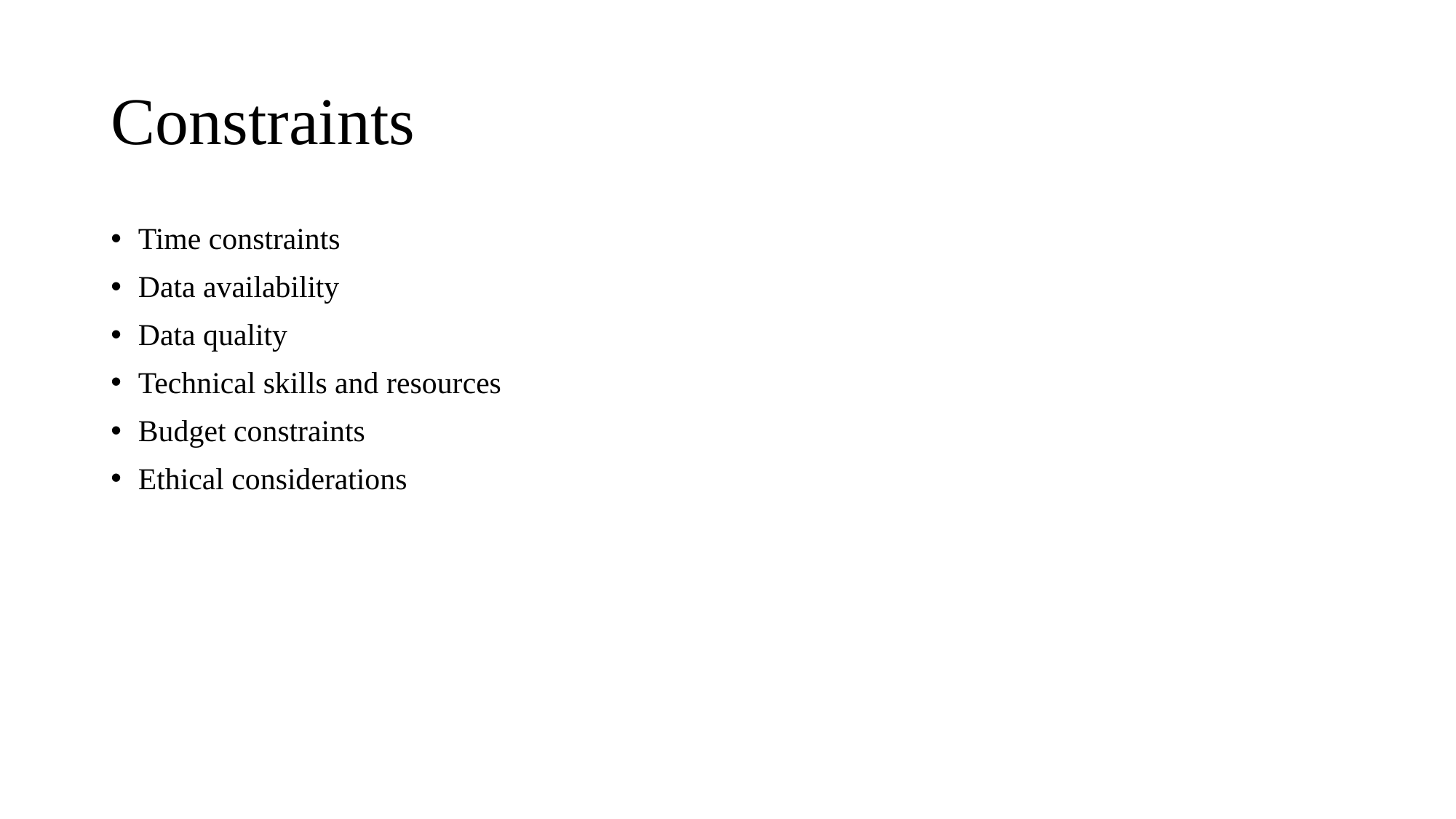

# Constraints
Time constraints
Data availability
Data quality
Technical skills and resources
Budget constraints
Ethical considerations